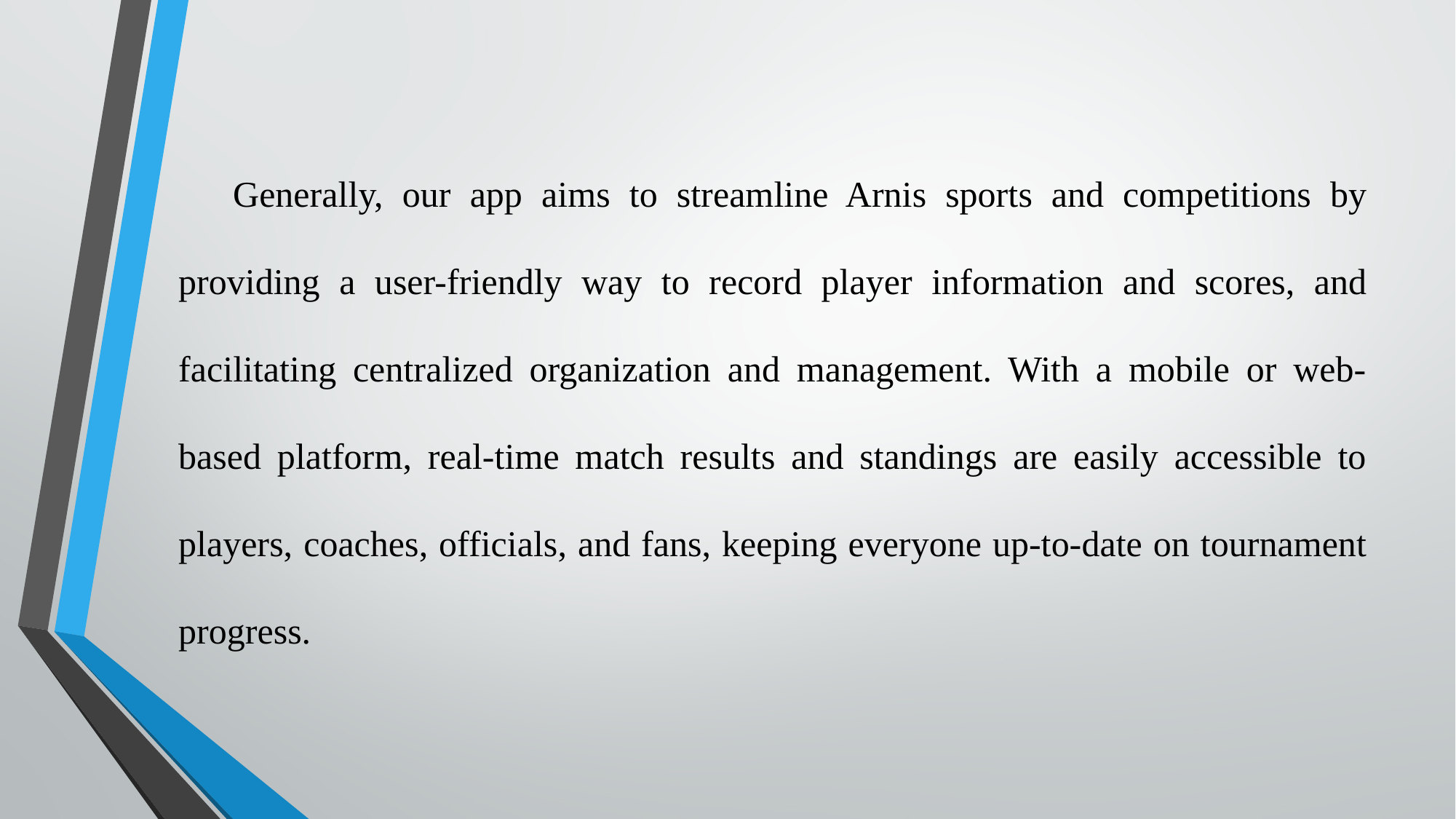

Generally, our app aims to streamline Arnis sports and competitions by providing a user-friendly way to record player information and scores, and facilitating centralized organization and management. With a mobile or web-based platform, real-time match results and standings are easily accessible to players, coaches, officials, and fans, keeping everyone up-to-date on tournament progress.